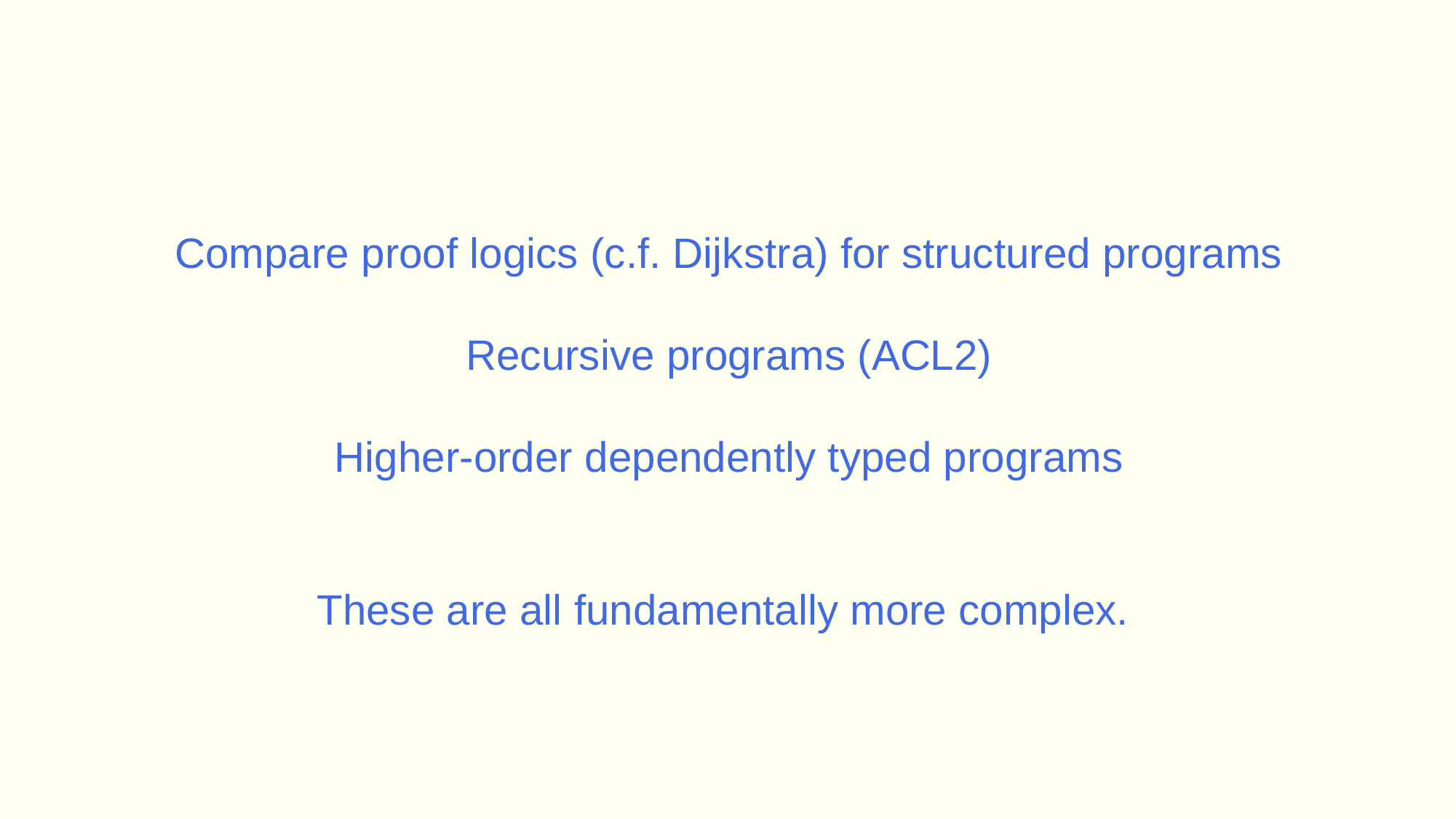

Compare proof logics (c.f. Dijkstra) for structured programs

Recursive programs (ACL2)

Higher-order dependently typed programs

These are all fundamentally more complex.